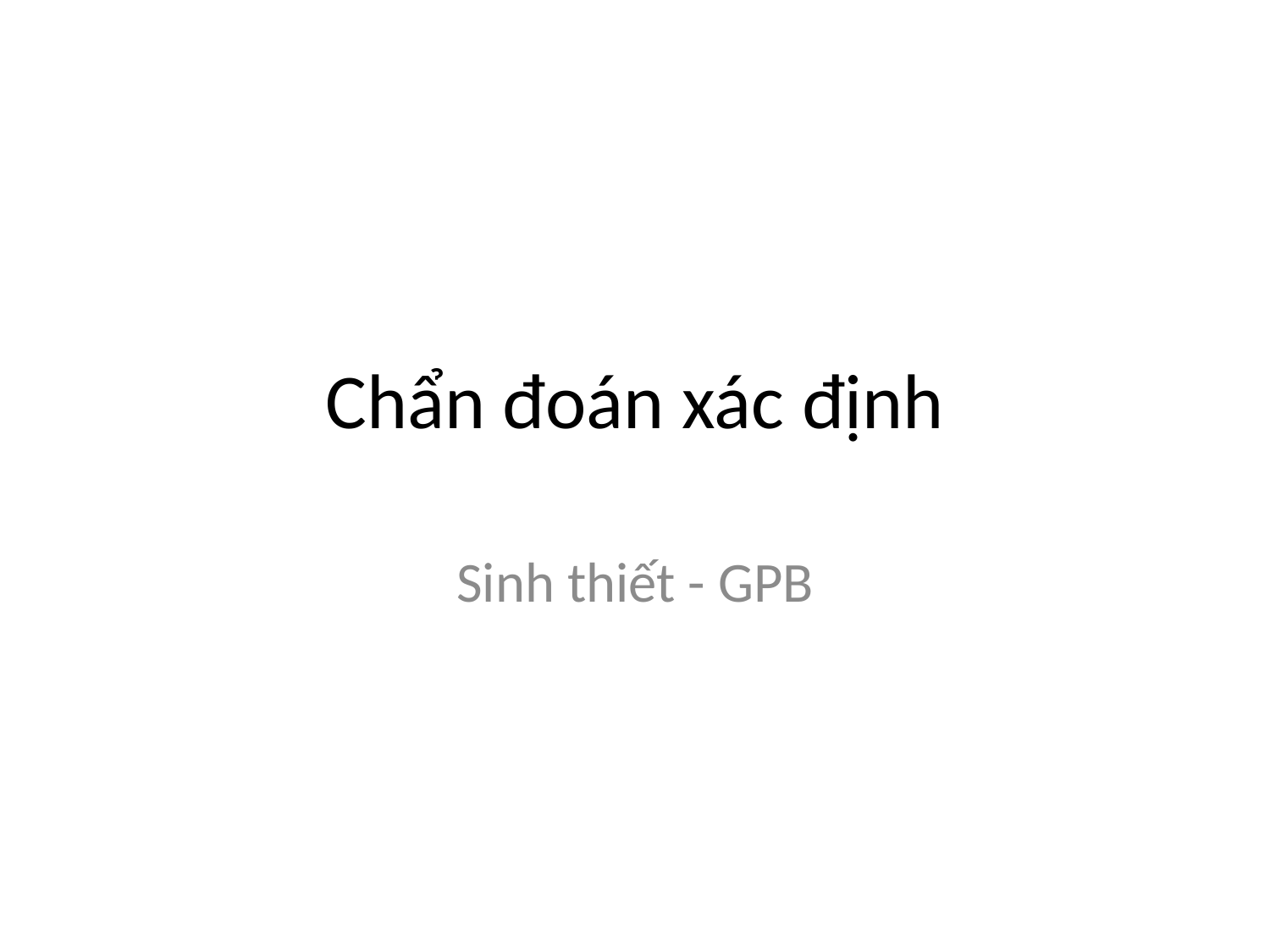

# Chẩn đoán xác định
Sinh thiết - GPB